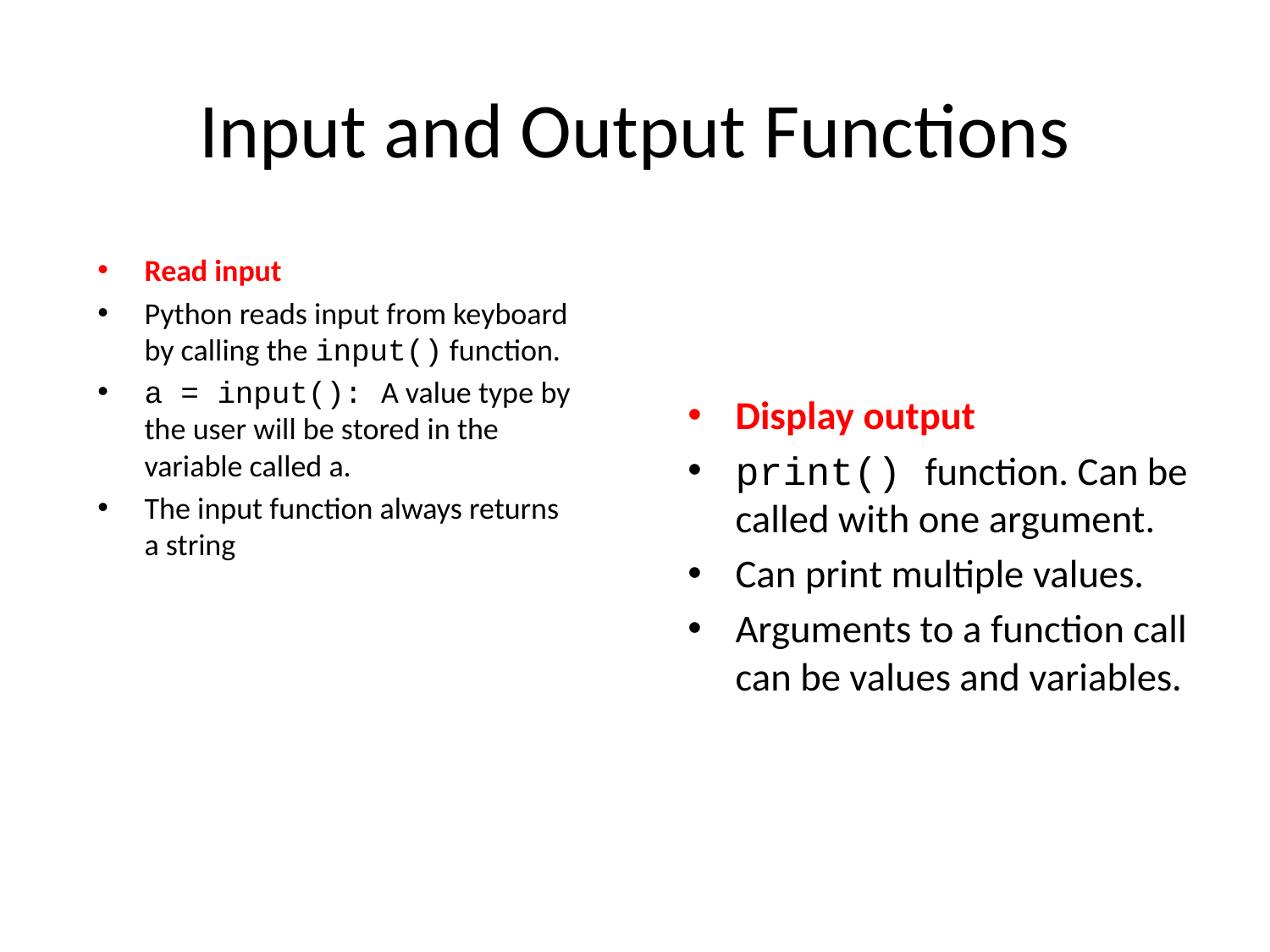

# Input and Output Functions
Read input
Python reads input from keyboard by calling the input() function.
a = input(): A value type by the user will be stored in the variable called a.
The input function always returns a string

Display output
print() function. Can be called with one argument.
Can print multiple values.
Arguments to a function call can be values and variables.